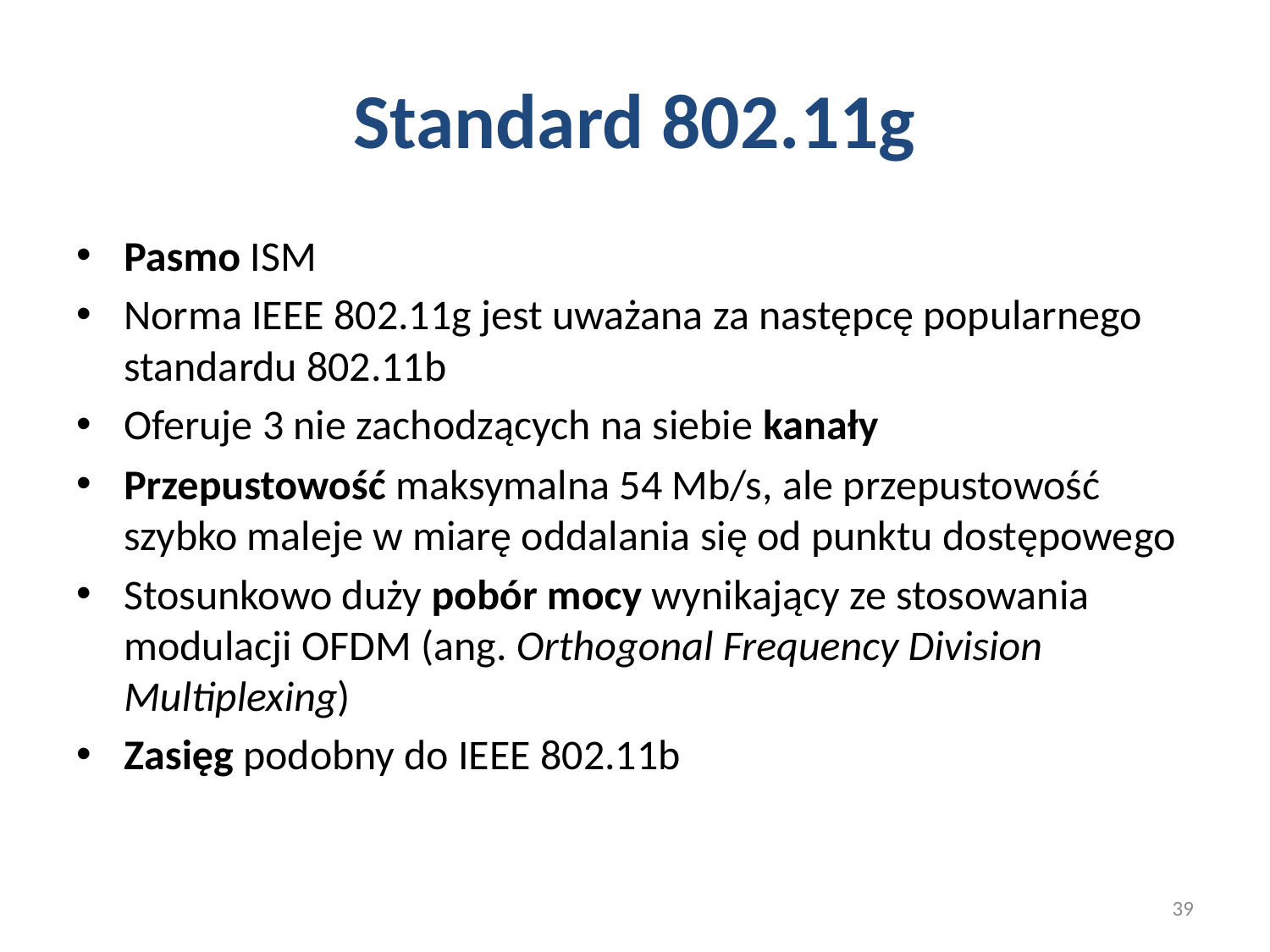

# Standard 802.11g
Pasmo ISM
Norma IEEE 802.11g jest uważana za następcę popularnego standardu 802.11b
Oferuje 3 nie zachodzących na siebie kanały
Przepustowość maksymalna 54 Mb/s, ale przepustowość szybko maleje w miarę oddalania się od punktu dostępowego
Stosunkowo duży pobór mocy wynikający ze stosowania modulacji OFDM (ang. Orthogonal Frequency Division Multiplexing)
Zasięg podobny do IEEE 802.11b
39